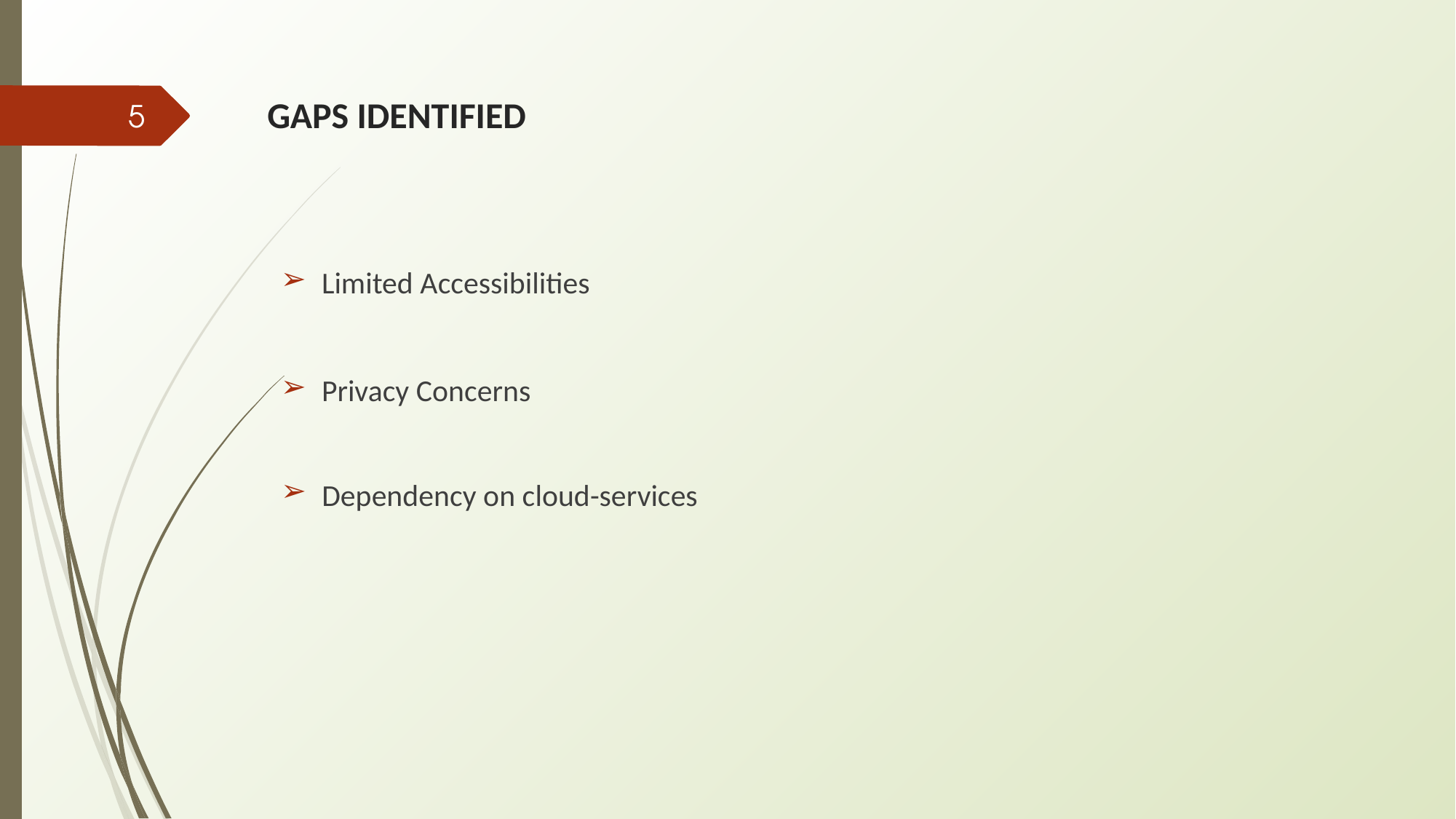

# GAPS IDENTIFIED
5
Limited Accessibilities
Privacy Concerns
Dependency on cloud-services